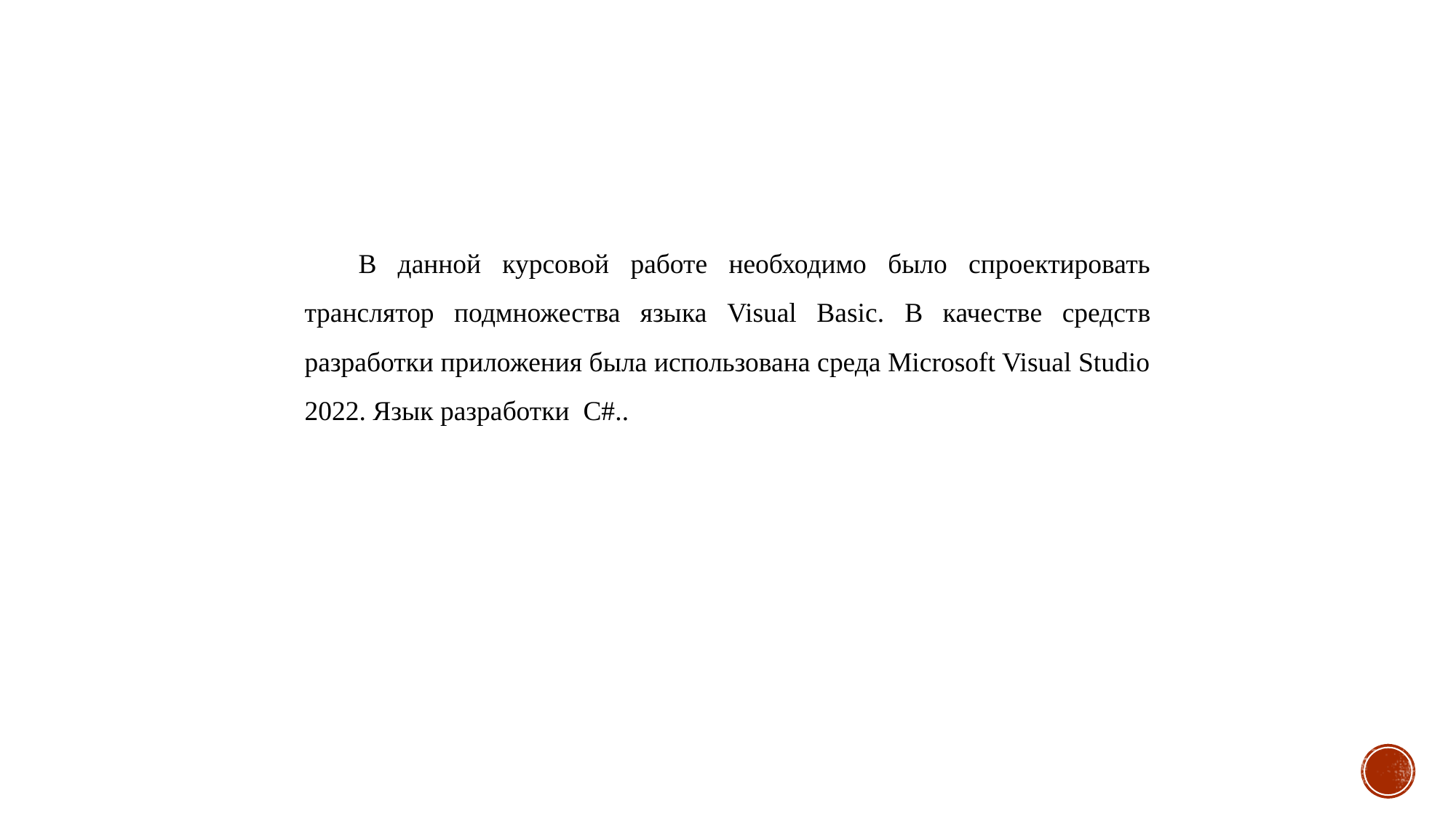

В данной курсовой работе необходимо было спроектировать транслятор подмножества языка Visual Basic. В качестве средств разработки приложения была использована среда Microsoft Visual Studio 2022. Язык разработки  C#..